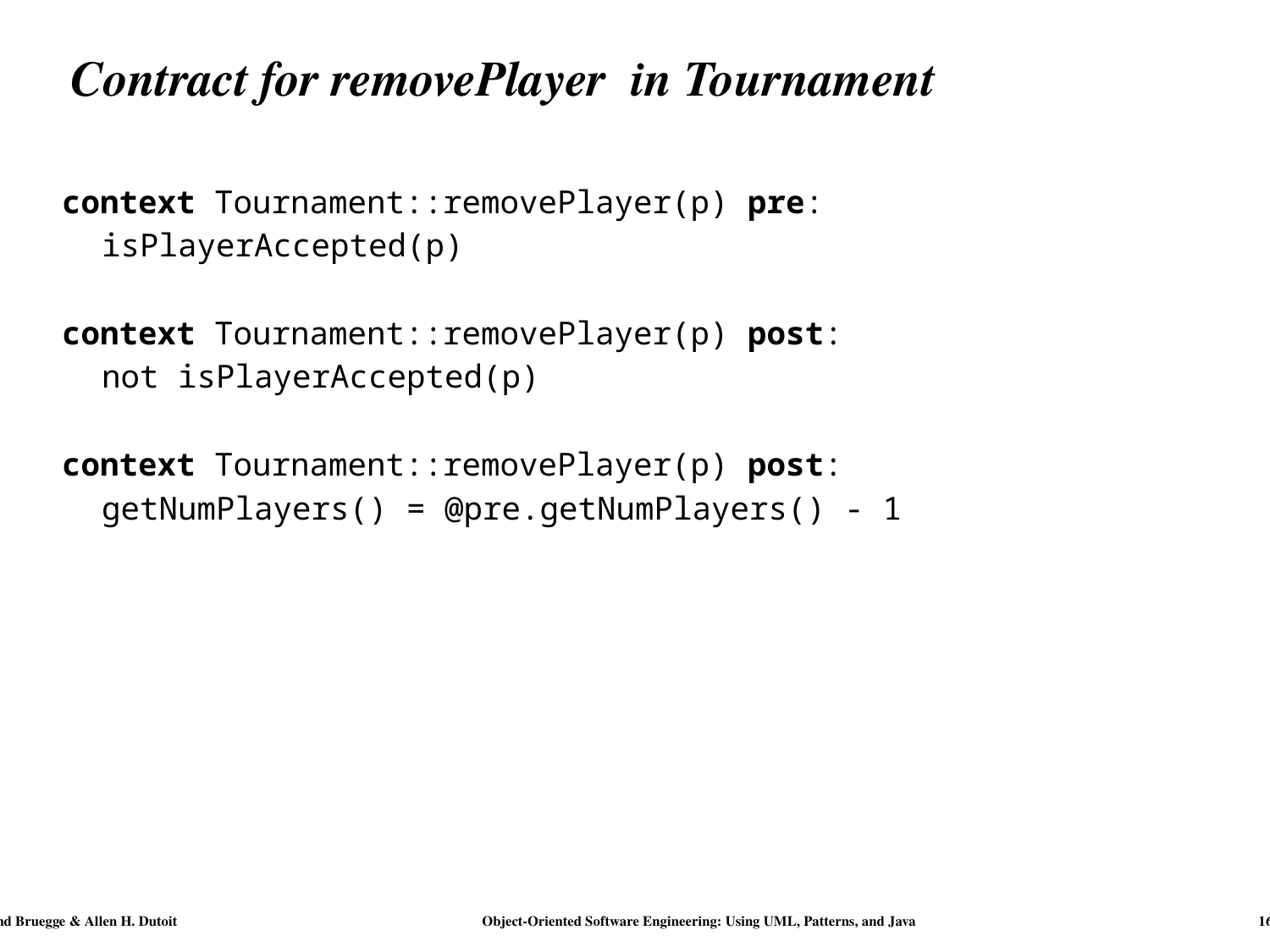

# Contract for removePlayer  in Tournament
context Tournament::removePlayer(p) pre:
	isPlayerAccepted(p)

context Tournament::removePlayer(p) post:
	not isPlayerAccepted(p)

context Tournament::removePlayer(p) post:
	getNumPlayers() = @pre.getNumPlayers() - 1